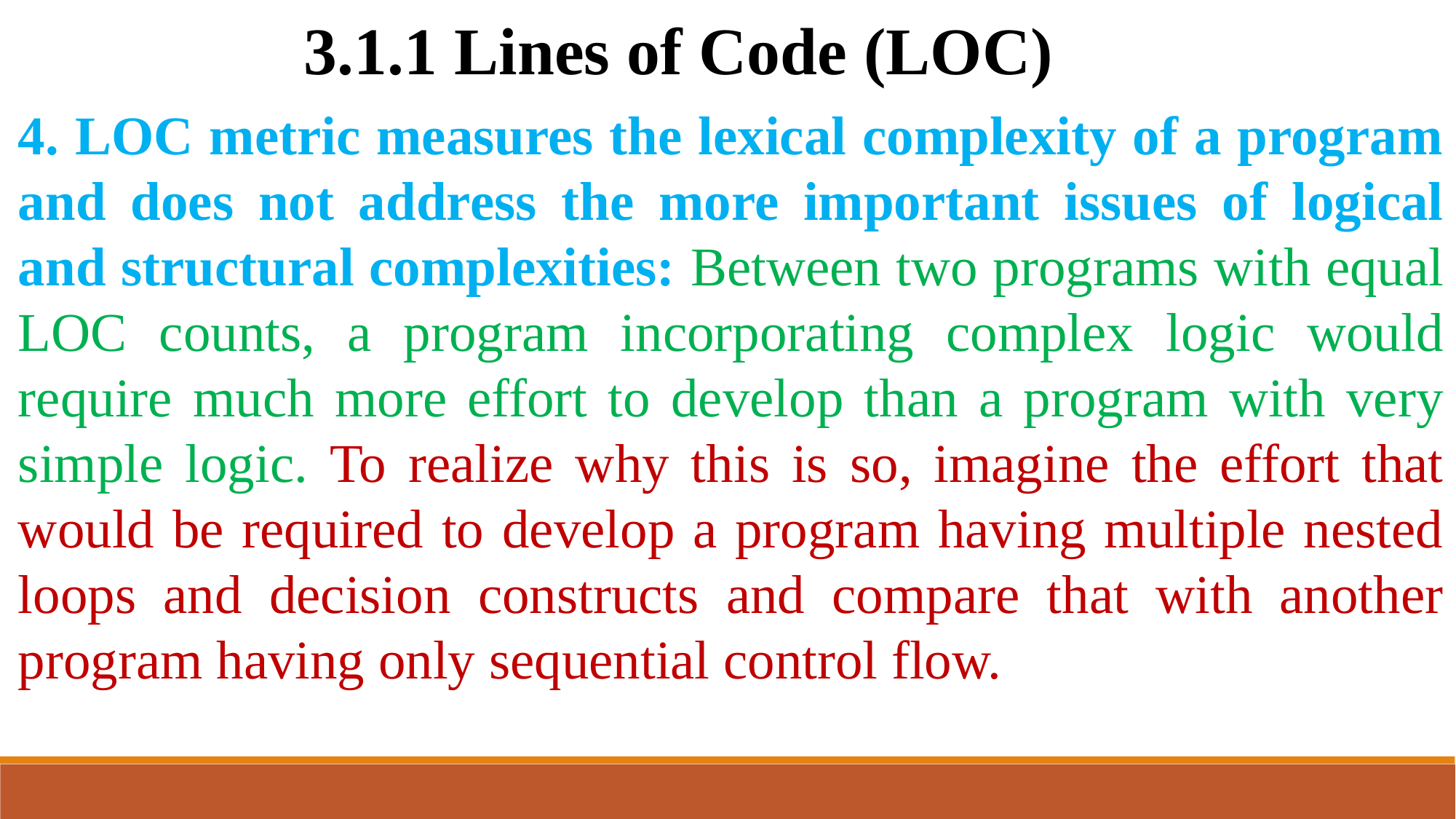

3.1.1 Lines of Code (LOC)
4. LOC metric measures the lexical complexity of a program and does not address the more important issues of logical and structural complexities: Between two programs with equal LOC counts, a program incorporating complex logic would require much more effort to develop than a program with very simple logic. To realize why this is so, imagine the effort that would be required to develop a program having multiple nested loops and decision constructs and compare that with another program having only sequential control flow.